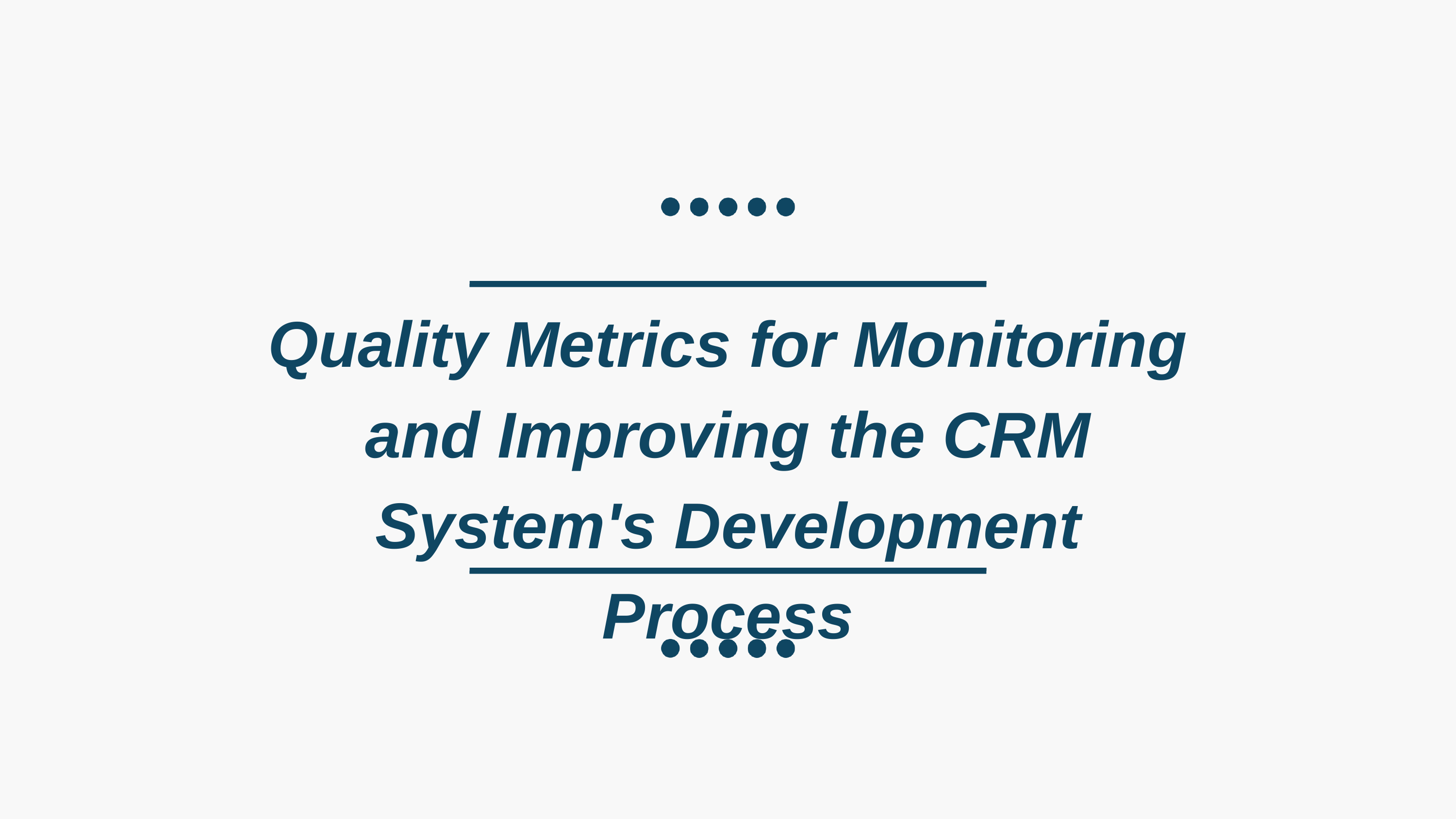

Quality Metrics for Monitoring and Improving the CRM System's Development Process